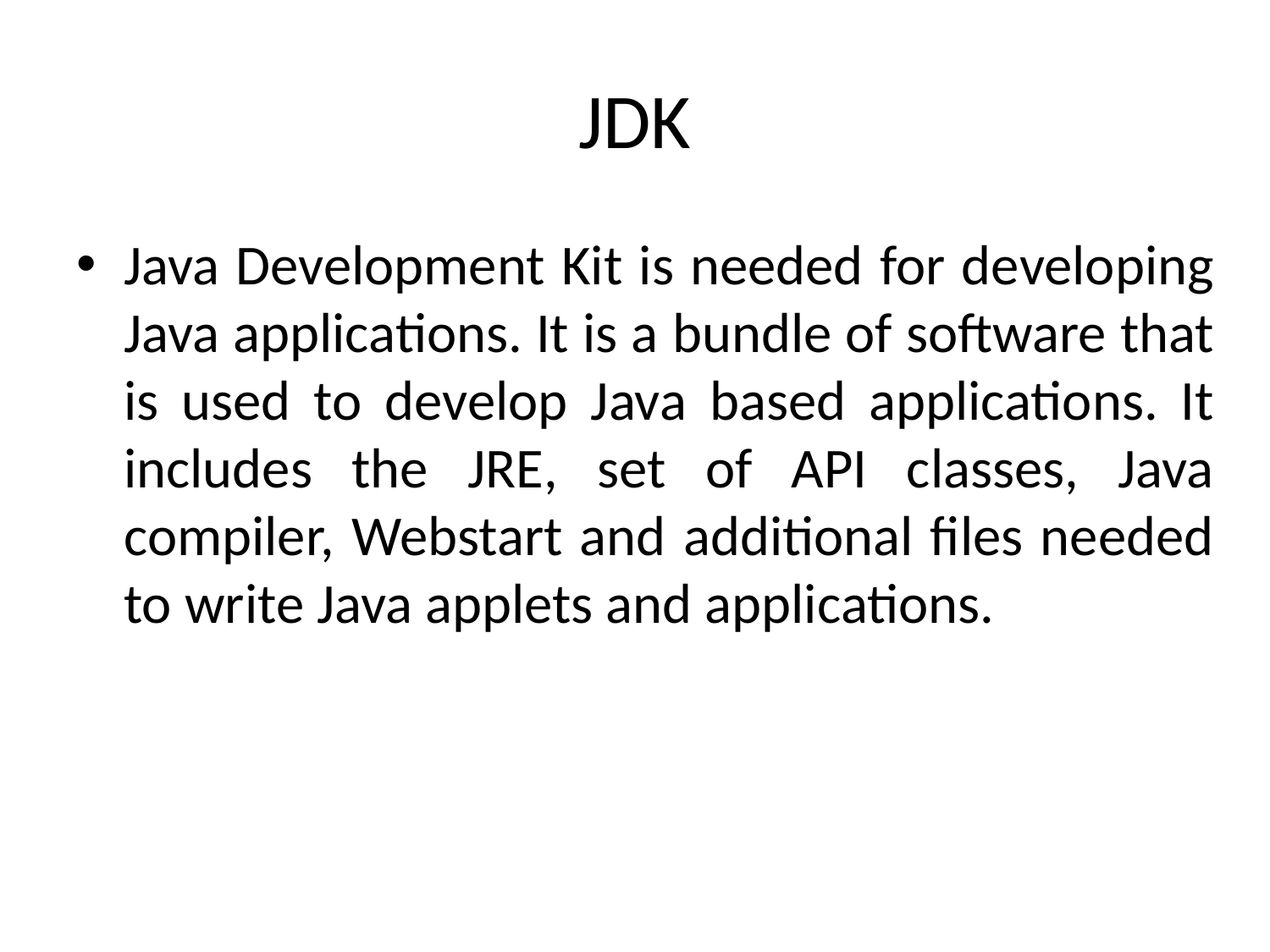

# JDK
Java Development Kit is needed for developing Java applications. It is a bundle of software that is used to develop Java based applications. It includes the JRE, set of API classes, Java compiler, Webstart and additional files needed to write Java applets and applications.